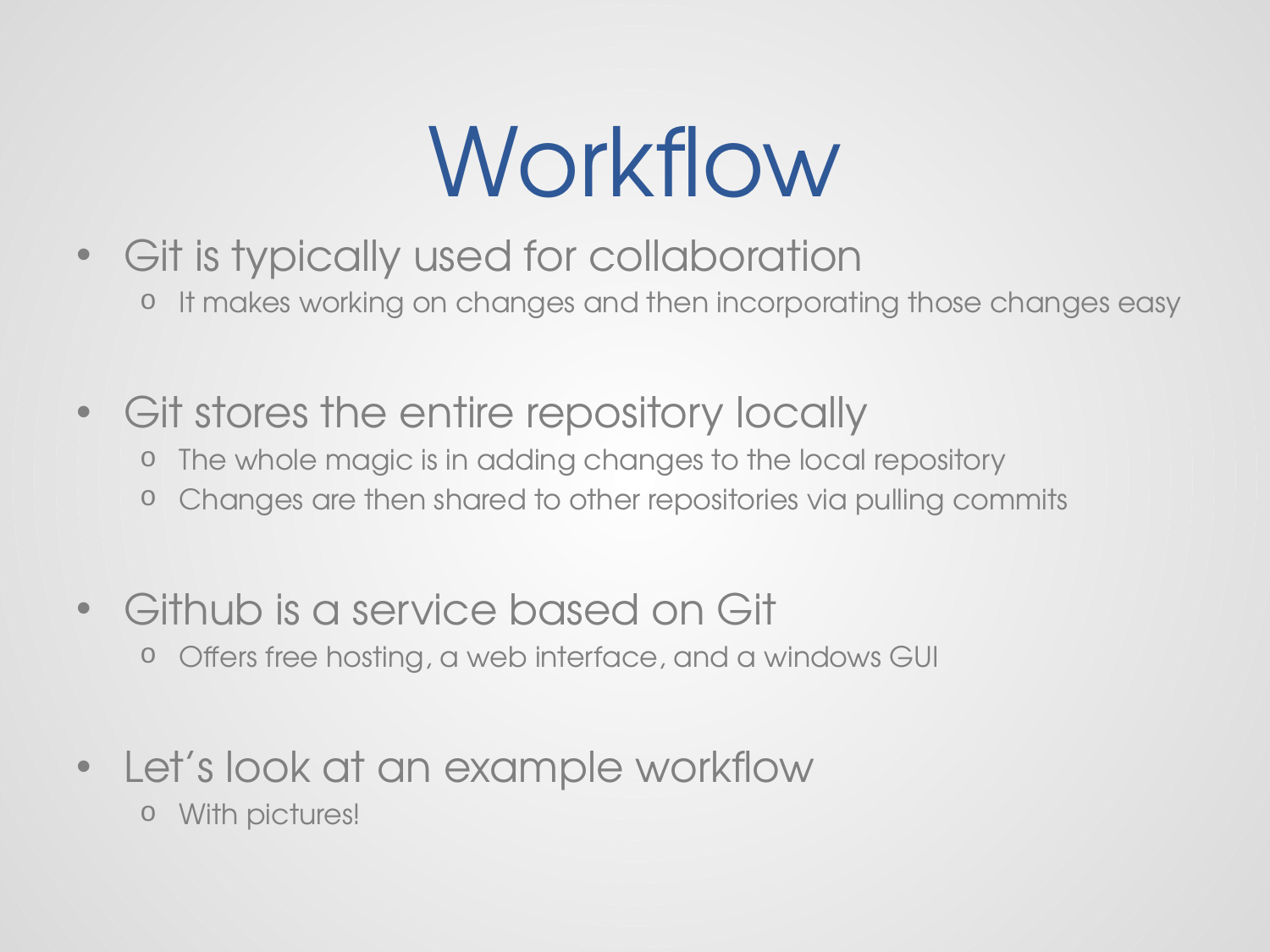

# Workflow
Git is typically used for collaboration
It makes working on changes and then incorporating those changes easy

Git stores the entire repository locally
The whole magic is in adding changes to the local repository
Changes are then shared to other repositories via pulling commits

Github is a service based on Git
Offers free hosting, a web interface, and a windows GUI

Let’s look at an example workflow
With pictures!